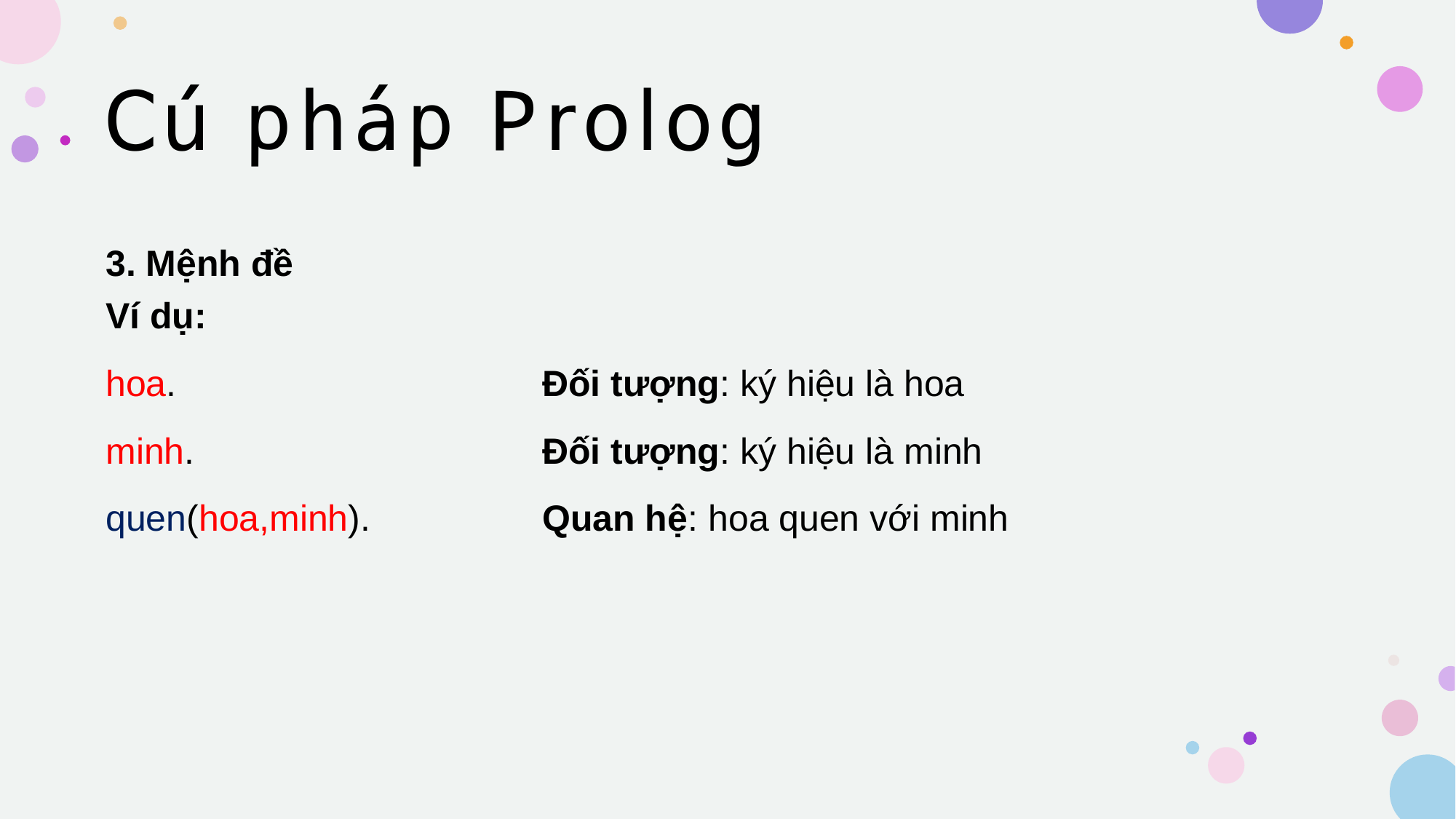

# Cú pháp Prolog
3. Mệnh đề
Ví dụ:
hoa. 				Đối tượng: ký hiệu là hoa
minh. 				Đối tượng: ký hiệu là minh
quen(hoa,minh).		Quan hệ: hoa quen với minh